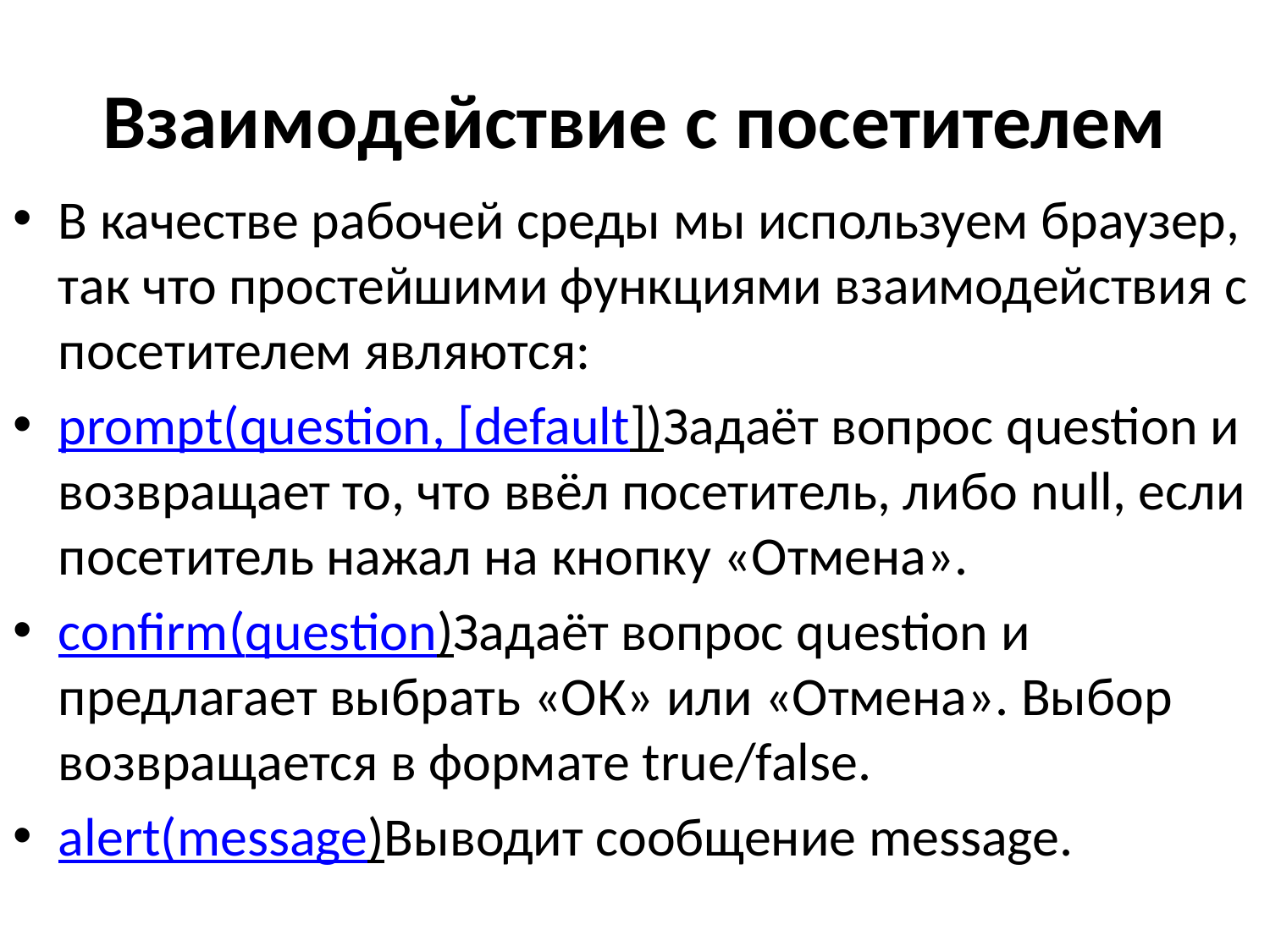

# Взаимодействие с посетителем
В качестве рабочей среды мы используем браузер, так что простейшими функциями взаимодействия с посетителем являются:
prompt(question, [default])Задаёт вопрос question и возвращает то, что ввёл посетитель, либо null, если посетитель нажал на кнопку «Отмена».
confirm(question)Задаёт вопрос question и предлагает выбрать «ОК» или «Отмена». Выбор возвращается в формате true/false.
alert(message)Выводит сообщение message.